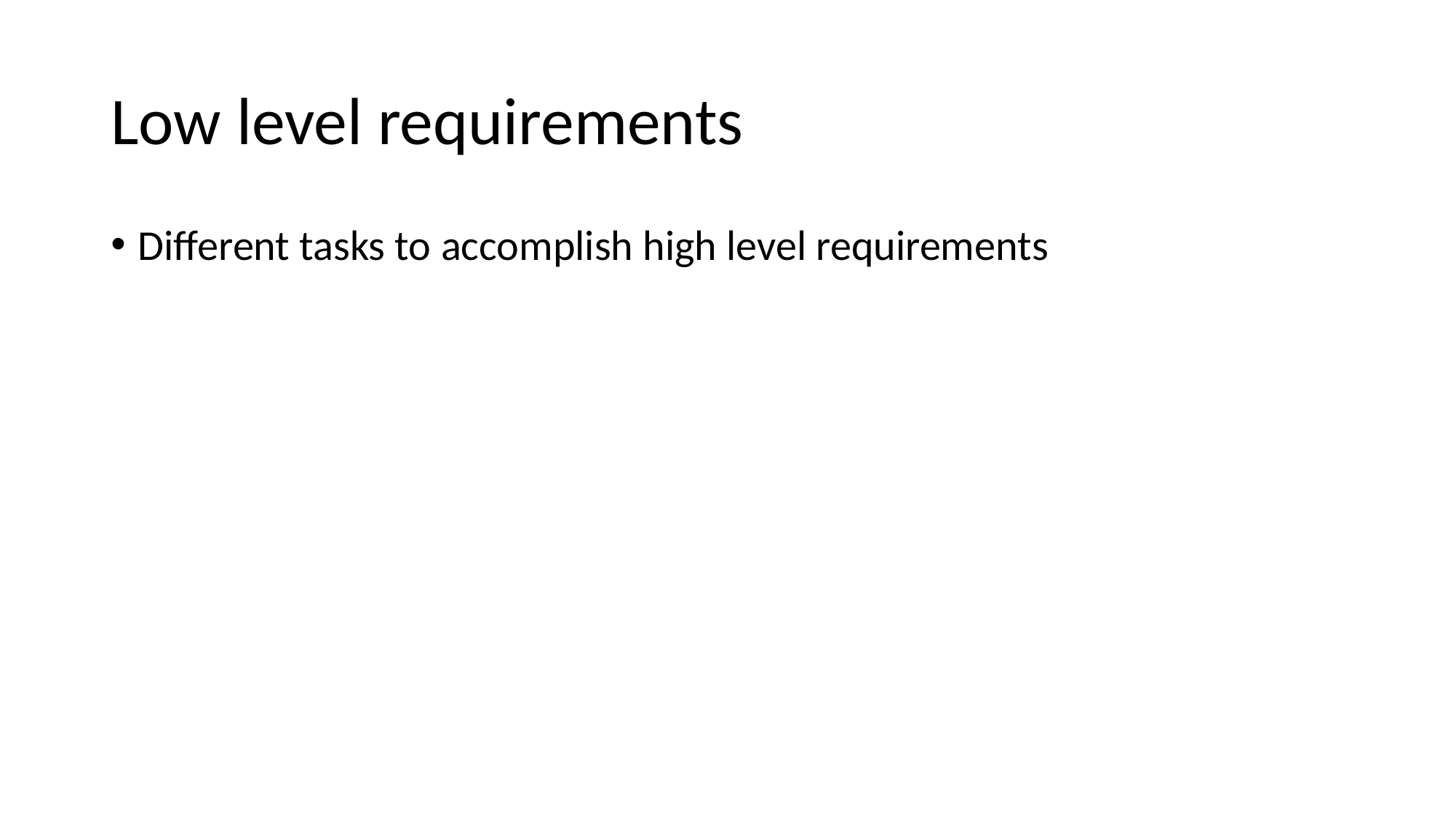

# Low level requirements
Different tasks to accomplish high level requirements